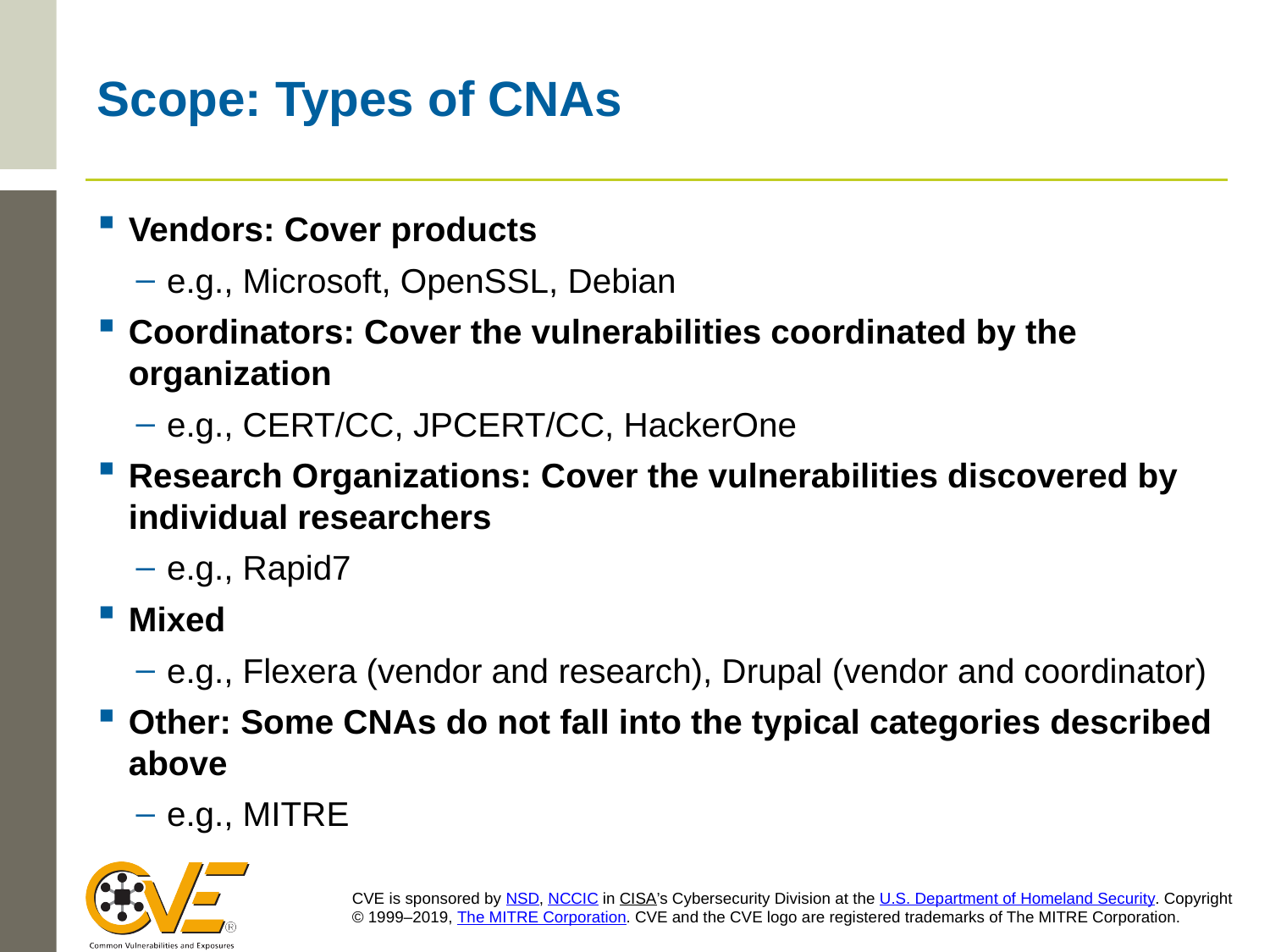

# Scope: Types of CNAs
Vendors: Cover products
e.g., Microsoft, OpenSSL, Debian
Coordinators: Cover the vulnerabilities coordinated by the organization
e.g., CERT/CC, JPCERT/CC, HackerOne
Research Organizations: Cover the vulnerabilities discovered by individual researchers
e.g., Rapid7
Mixed
e.g., Flexera (vendor and research), Drupal (vendor and coordinator)
Other: Some CNAs do not fall into the typical categories described above
e.g., MITRE